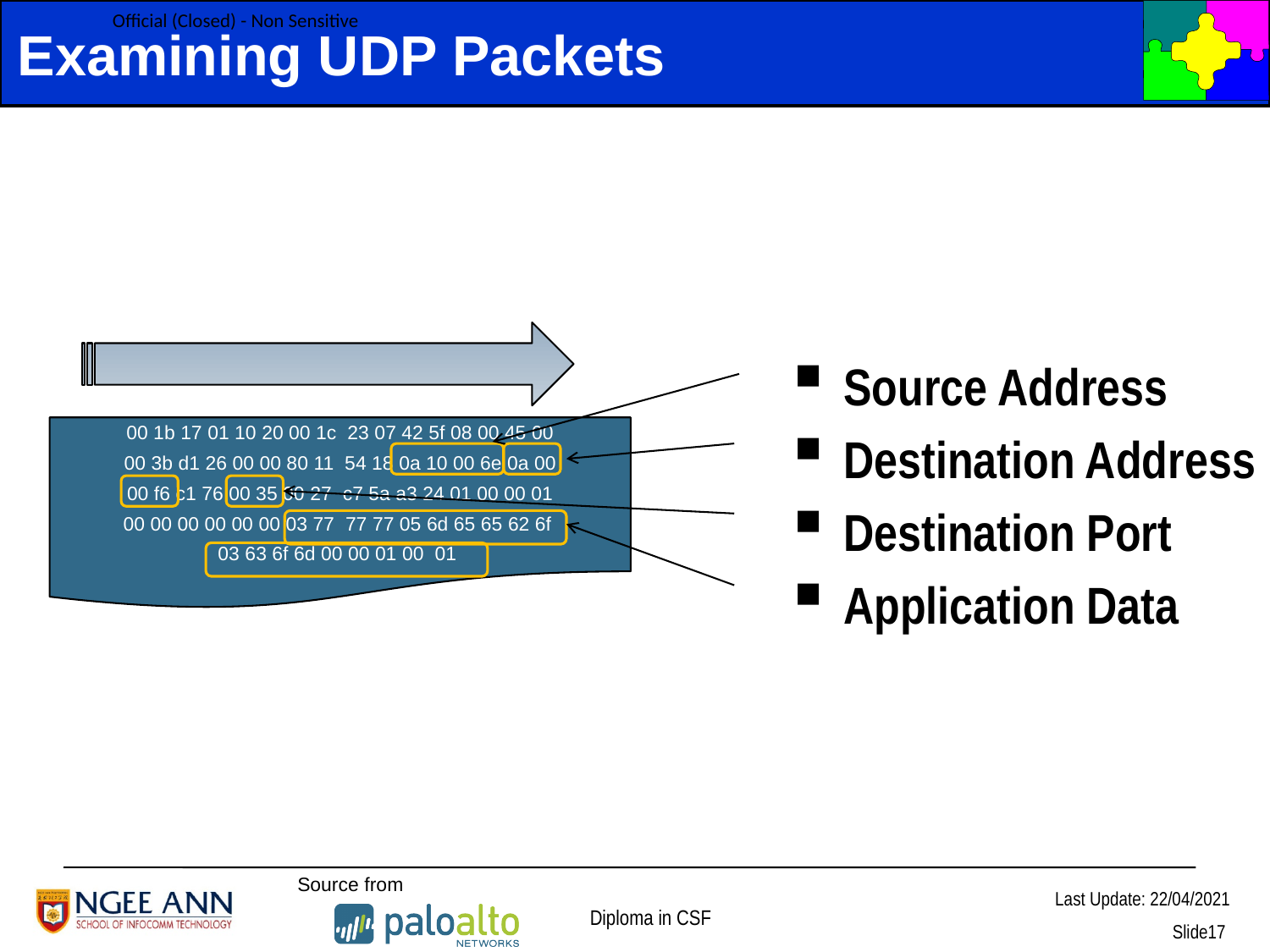

# Examining UDP Packets

Source Address
Destination Address
Destination Port
Application Data
00 1b 17 01 10 20 00 1c  23 07 42 5f 08 00 45 00
00 3b d1 26 00 00 80 11  54 18 0a 10 00 6e 0a 00
00 f6 c1 76 00 35 00 27  c7 5a a3 24 01 00 00 01
00 00 00 00 00 00 03 77  77 77 05 6d 65 65 62 6f
03 63 6f 6d 00 00 01 00  01